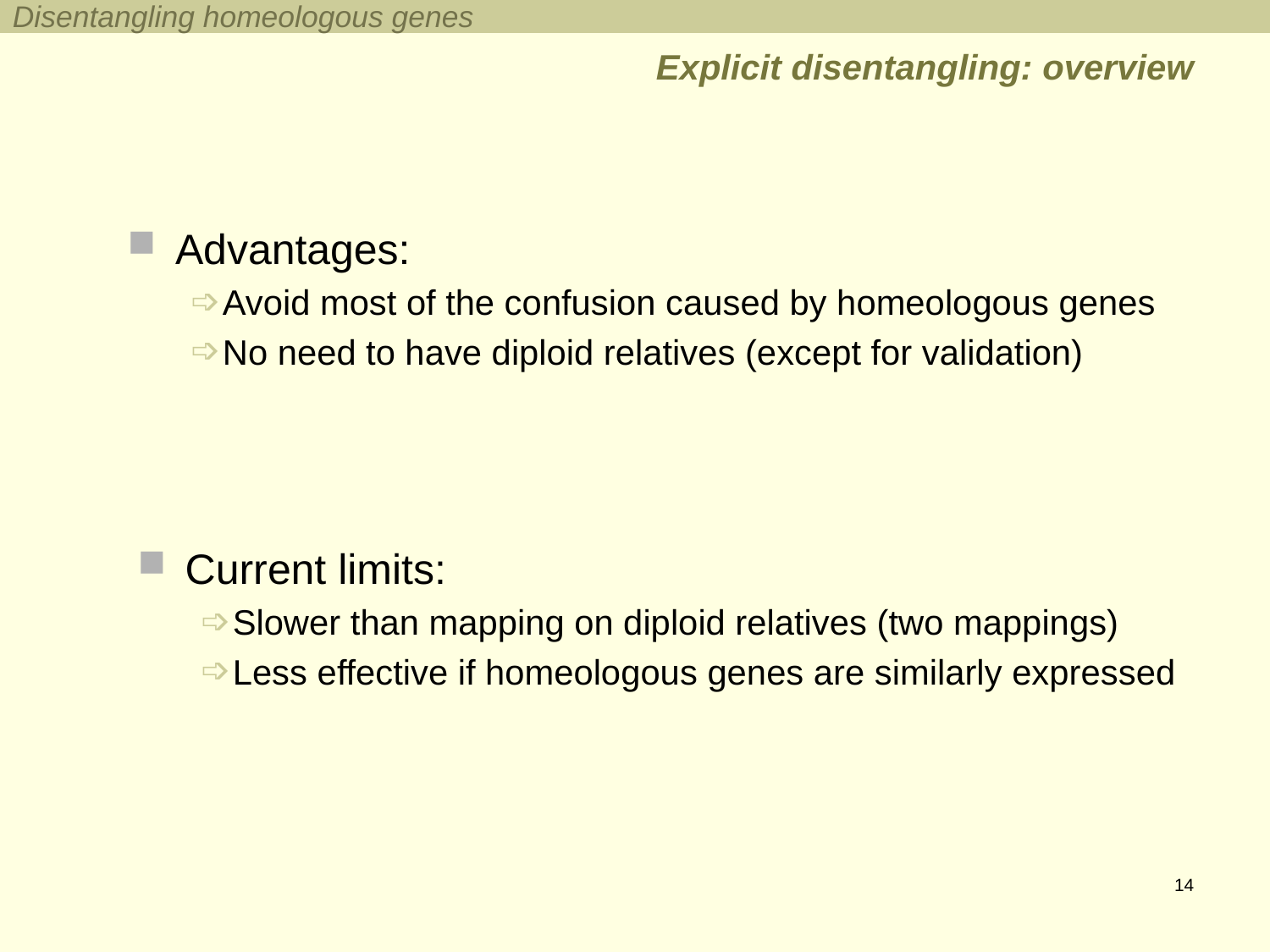

Disentangling homeologous genes
# Explicit disentangling: overview
Advantages:
Avoid most of the confusion caused by homeologous genes
No need to have diploid relatives (except for validation)
Current limits:
Slower than mapping on diploid relatives (two mappings)
Less effective if homeologous genes are similarly expressed
14